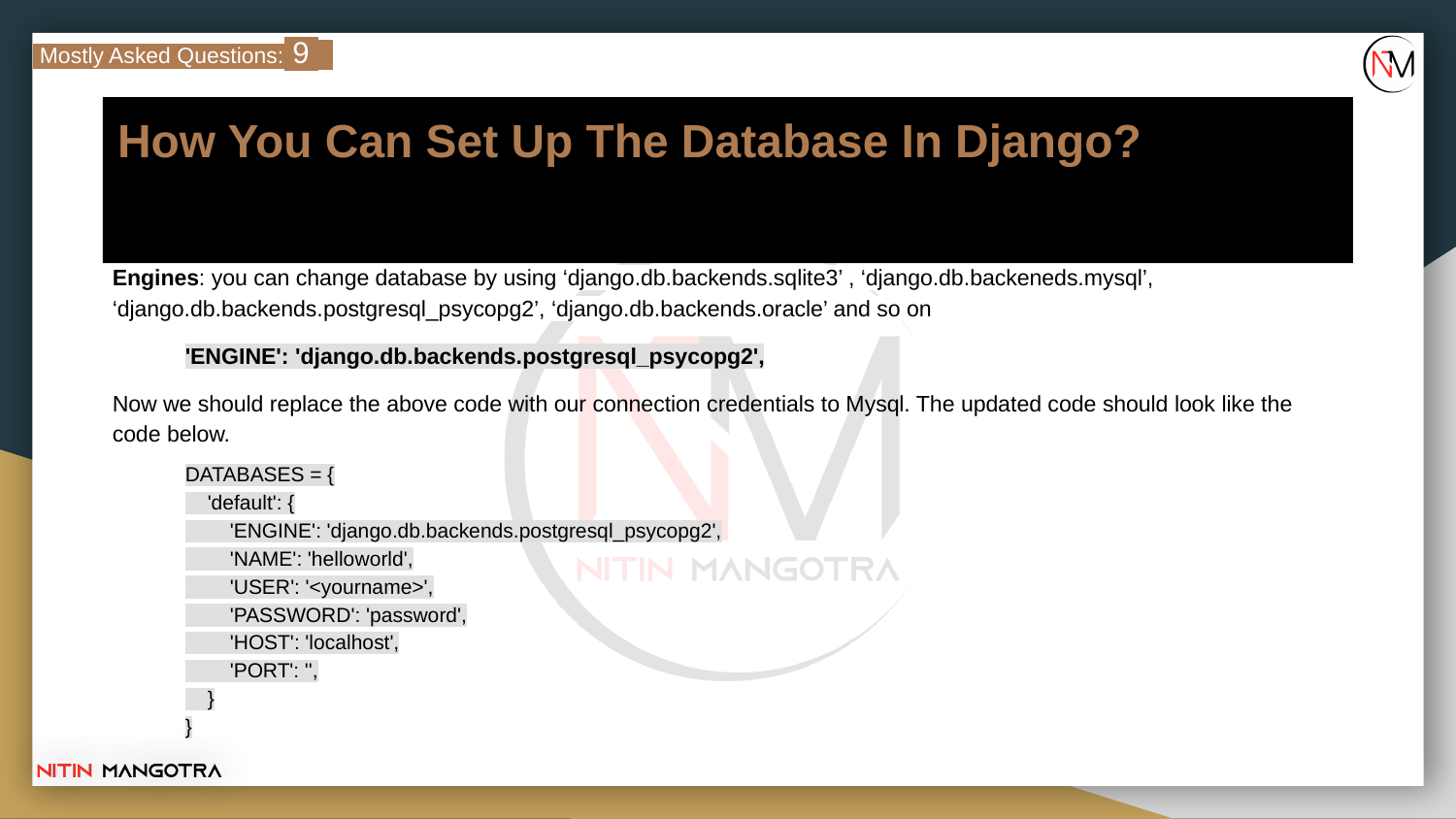

Mostly Asked Questions: 9
# How You Can Set Up The Database In Django?
In the case of other database you have to the following keys in the DATABASE ‘default’ item to match your database connection settings.
Engines: you can change database by using ‘django.db.backends.sqlite3’ , ‘django.db.backeneds.mysql’, ‘django.db.backends.postgresql_psycopg2’, ‘django.db.backends.oracle’ and so on

'ENGINE': 'django.db.backends.postgresql_psycopg2',

Now we should replace the above code with our connection credentials to Mysql. The updated code should look like the code below.

DATABASES = {
    'default': {
        'ENGINE': 'django.db.backends.postgresql_psycopg2',
        'NAME': 'helloworld',
        'USER': '<yourname>',
        'PASSWORD': 'password',
        'HOST': 'localhost',
        'PORT': '',
    }
}